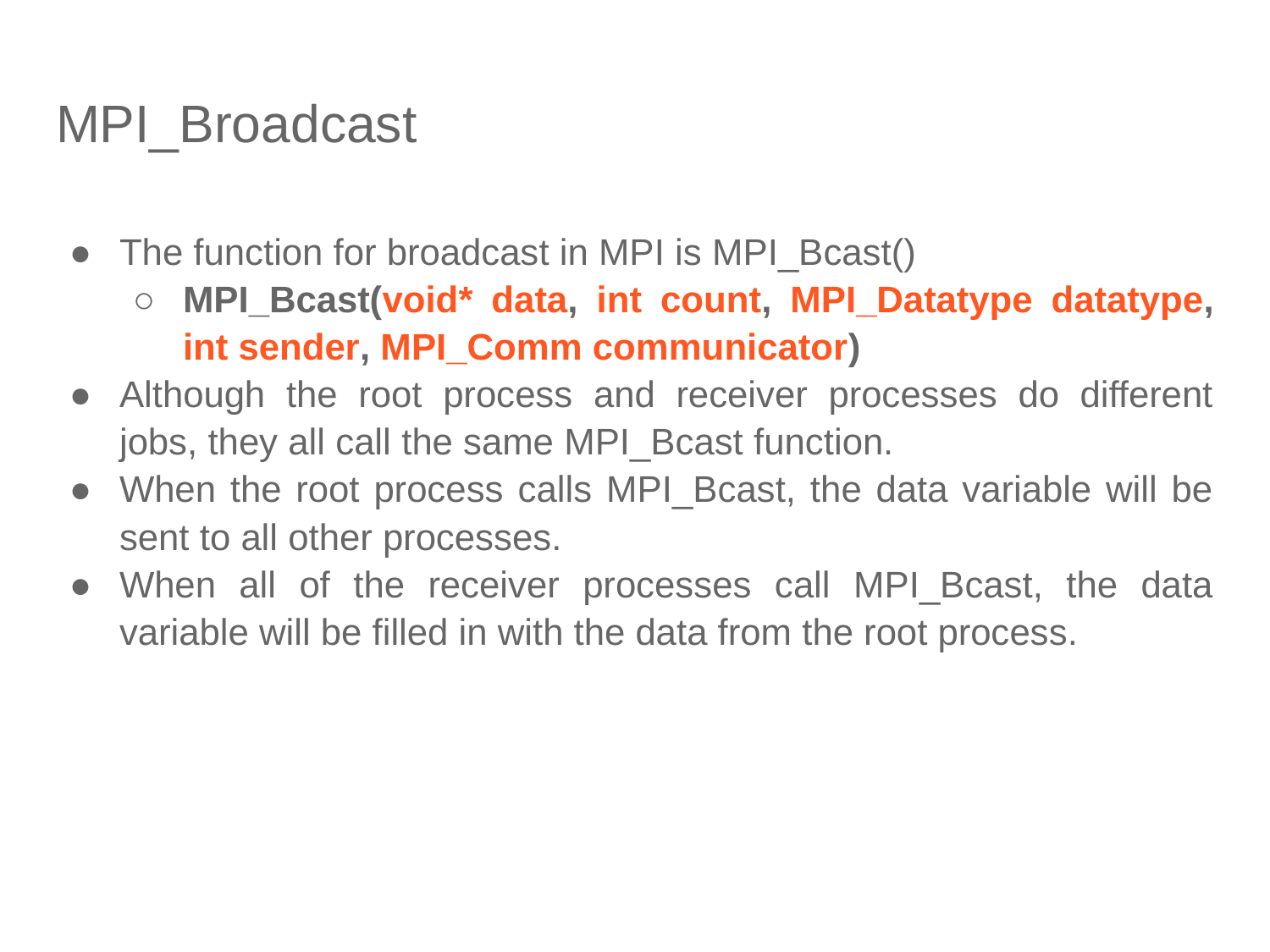

# MPI_Broadcast
The function for broadcast in MPI is MPI_Bcast()
MPI_Bcast(void* data, int count, MPI_Datatype datatype, int sender, MPI_Comm communicator)
Although the root process and receiver processes do different jobs, they all call the same MPI_Bcast function.
When the root process calls MPI_Bcast, the data variable will be sent to all other processes.
When all of the receiver processes call MPI_Bcast, the data variable will be filled in with the data from the root process.